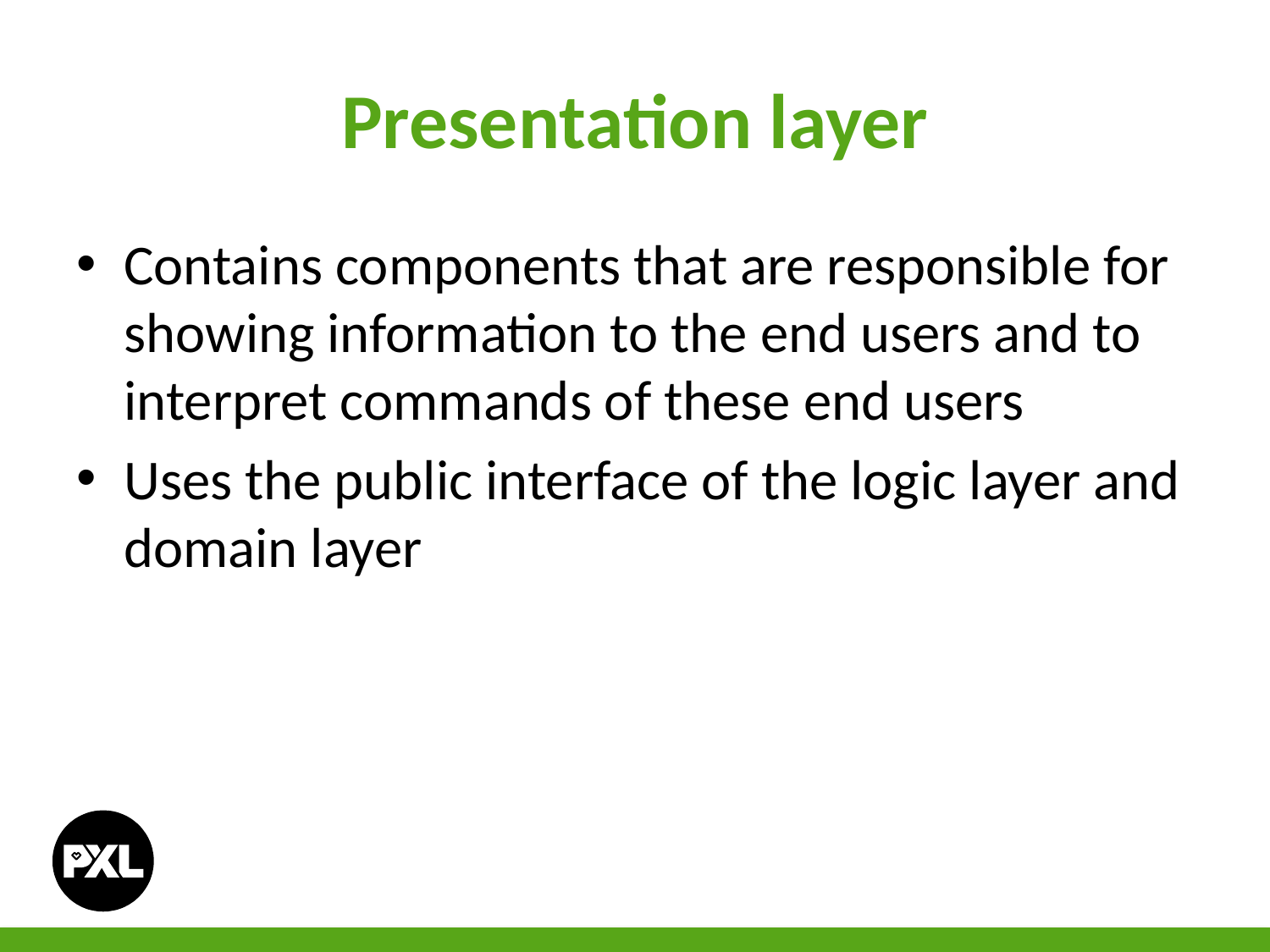

# Presentation layer
Contains components that are responsible for showing information to the end users and to interpret commands of these end users
Uses the public interface of the logic layer and domain layer